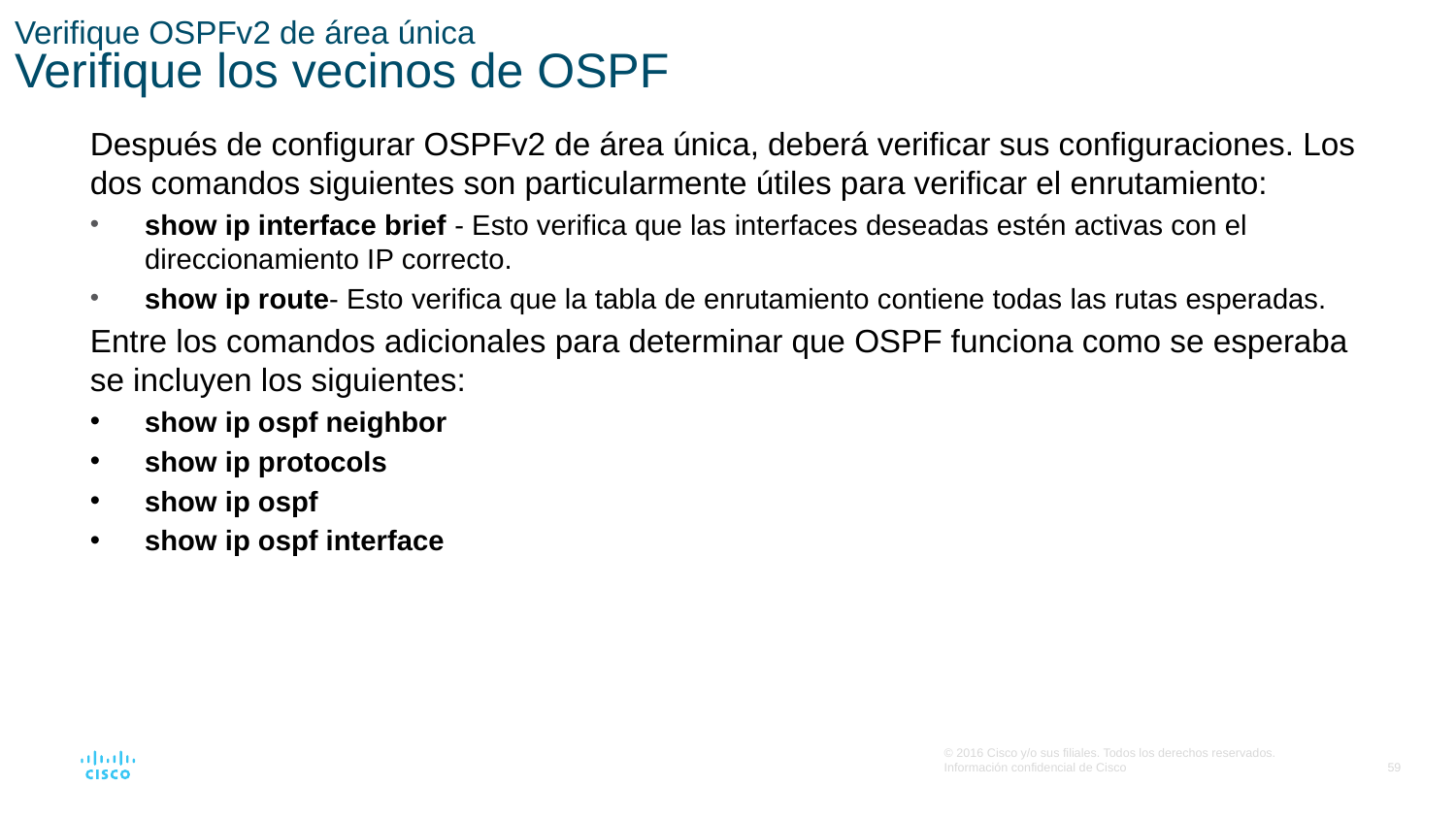

# Verifique OSPFv2 de área única Verifique los vecinos de OSPF
Después de configurar OSPFv2 de área única, deberá verificar sus configuraciones. Los dos comandos siguientes son particularmente útiles para verificar el enrutamiento:
show ip interface brief - Esto verifica que las interfaces deseadas estén activas con el direccionamiento IP correcto.
show ip route- Esto verifica que la tabla de enrutamiento contiene todas las rutas esperadas.
Entre los comandos adicionales para determinar que OSPF funciona como se esperaba se incluyen los siguientes:
show ip ospf neighbor
show ip protocols
show ip ospf
show ip ospf interface